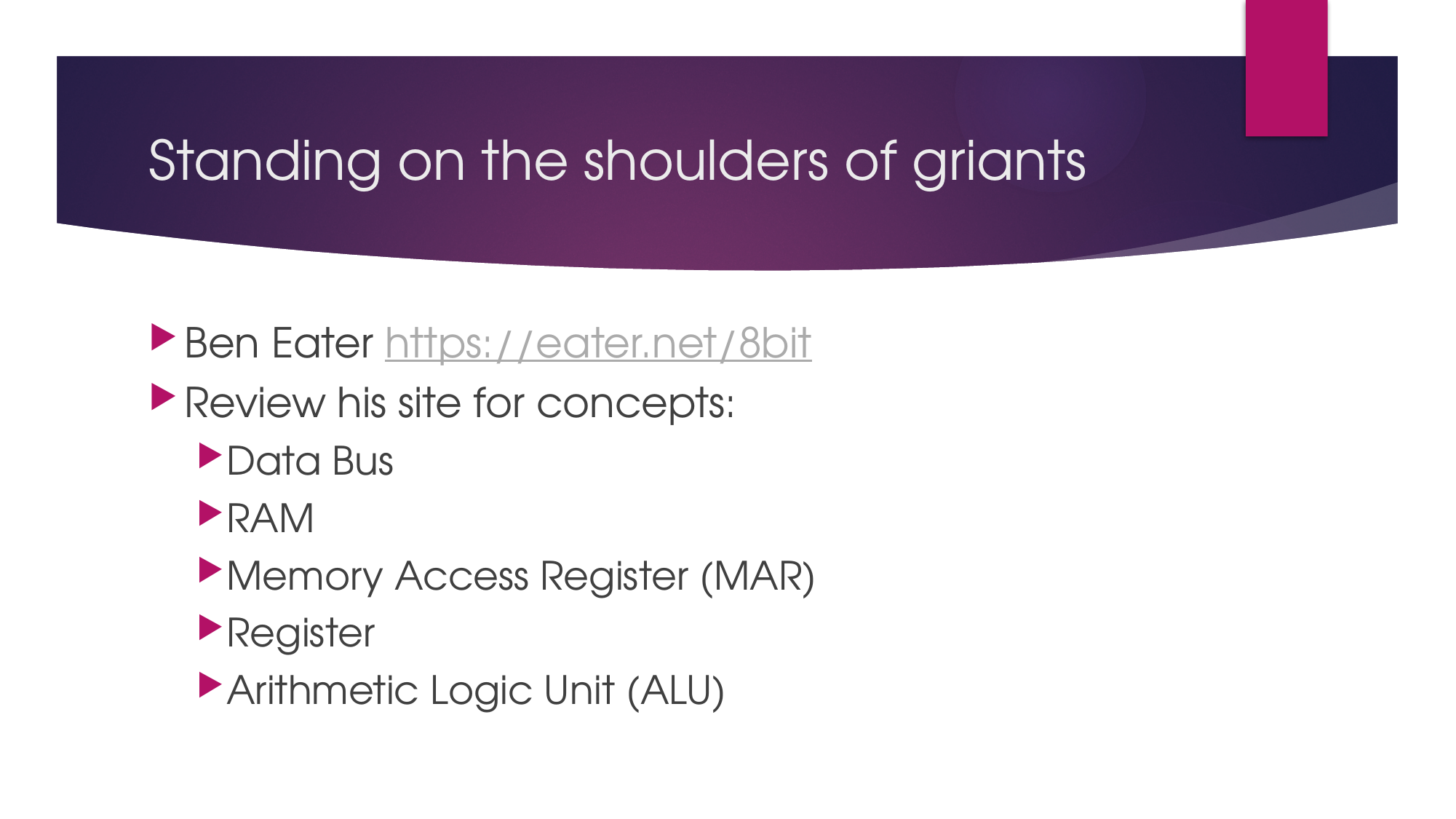

# Standing on the shoulders of griants
Ben Eater https://eater.net/8bit
Review his site for concepts:
Data Bus
RAM
Memory Access Register (MAR)
Register
Arithmetic Logic Unit (ALU)